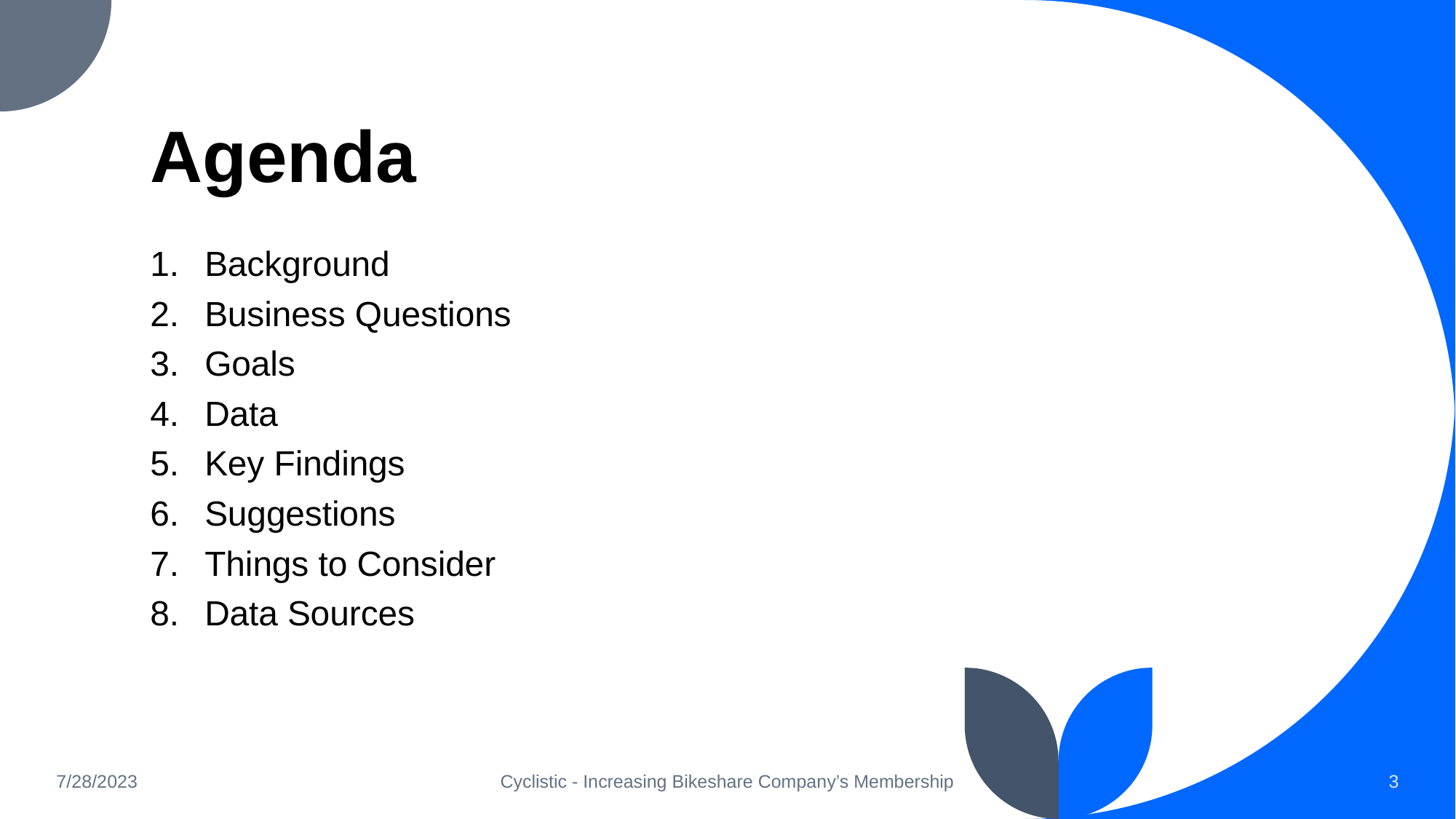

# Agenda
Background
Business Questions
Goals
Data
Key Findings
Suggestions
Things to Consider
Data Sources

7/28/2023
Cyclistic - Increasing Bikeshare Company’s Membership
3